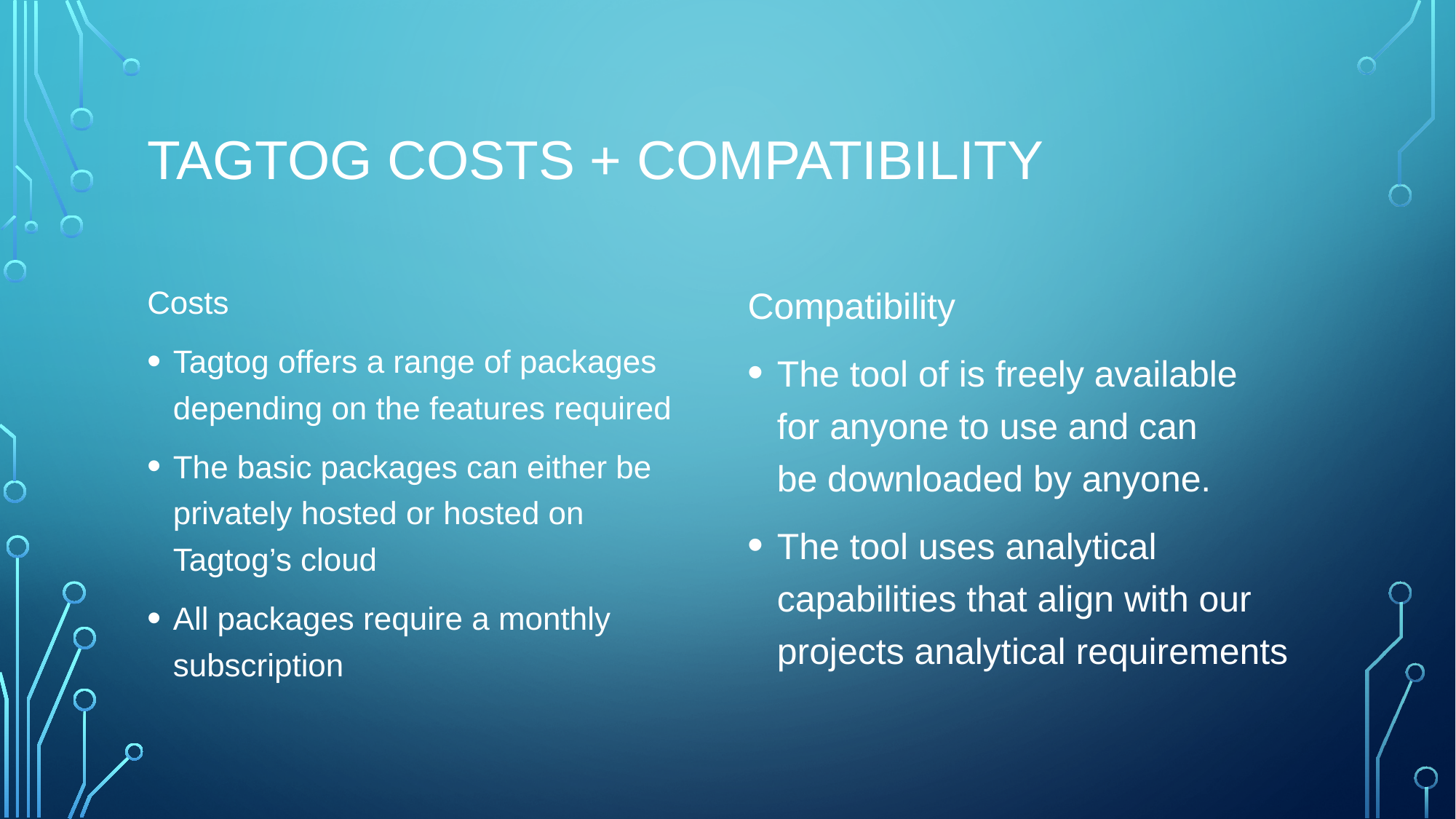

# tagtog costs + compatibility
Costs
Tagtog offers a range of packages depending on the features required
The basic packages can either be privately hosted or hosted on Tagtog’s cloud
All packages require a monthly subscription
Compatibility
The tool of is freely available for anyone to use and can be downloaded by anyone.
The tool uses analytical capabilities that align with our projects analytical requirements